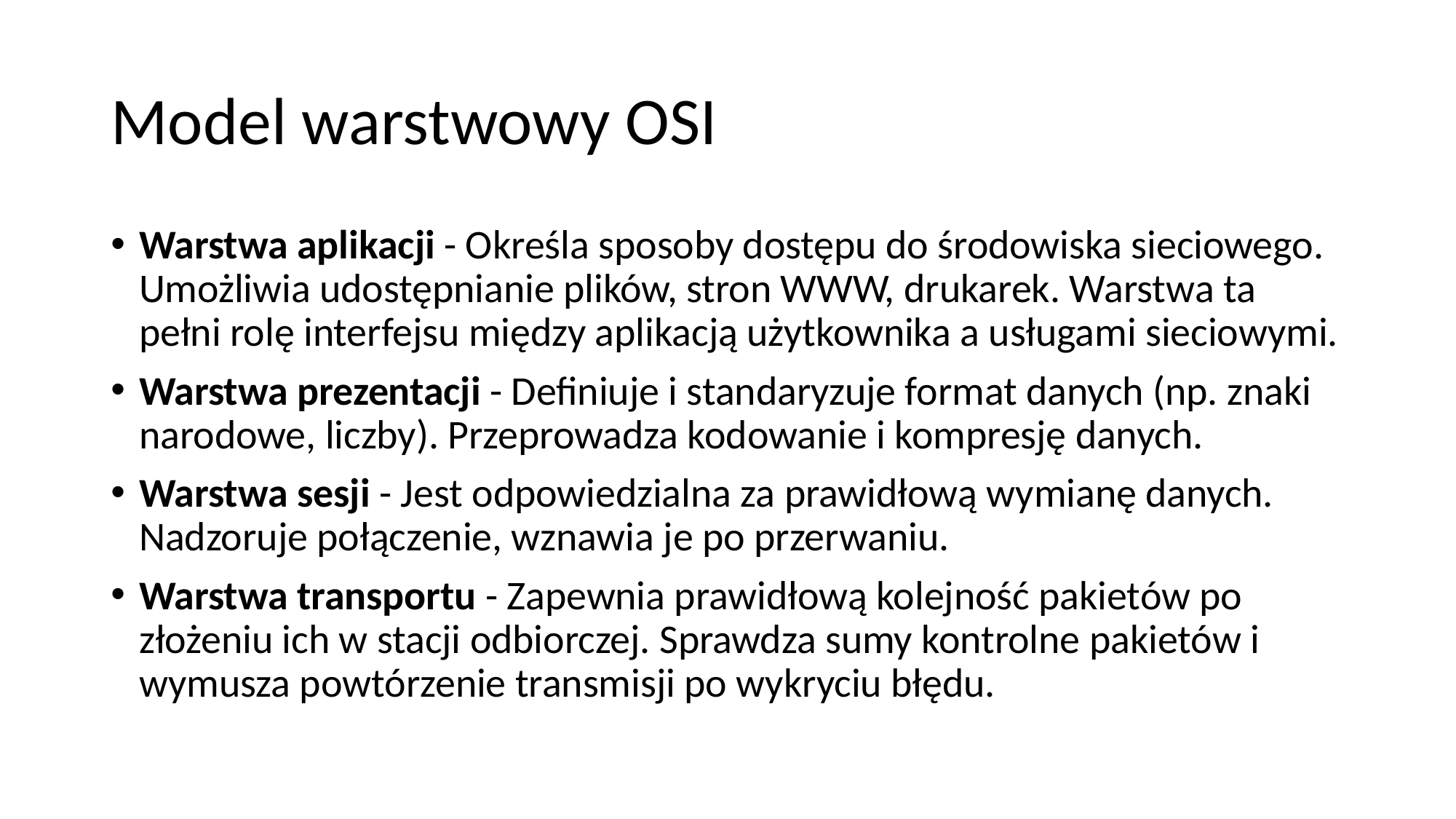

# Model warstwowy OSI
Warstwa aplikacji - Określa sposoby dostępu do środowiska sieciowego. Umożliwia udostępnianie plików, stron WWW, drukarek. Warstwa ta pełni rolę interfejsu między aplikacją użytkownika a usługami sieciowymi.
Warstwa prezentacji - Definiuje i standaryzuje format danych (np. znaki narodowe, liczby). Przeprowadza kodowanie i kompresję danych.
Warstwa sesji - Jest odpowiedzialna za prawidłową wymianę danych. Nadzoruje połączenie, wznawia je po przerwaniu.
Warstwa transportu - Zapewnia prawidłową kolejność pakietów po złożeniu ich w stacji odbiorczej. Sprawdza sumy kontrolne pakietów i wymusza powtórzenie transmisji po wykryciu błędu.